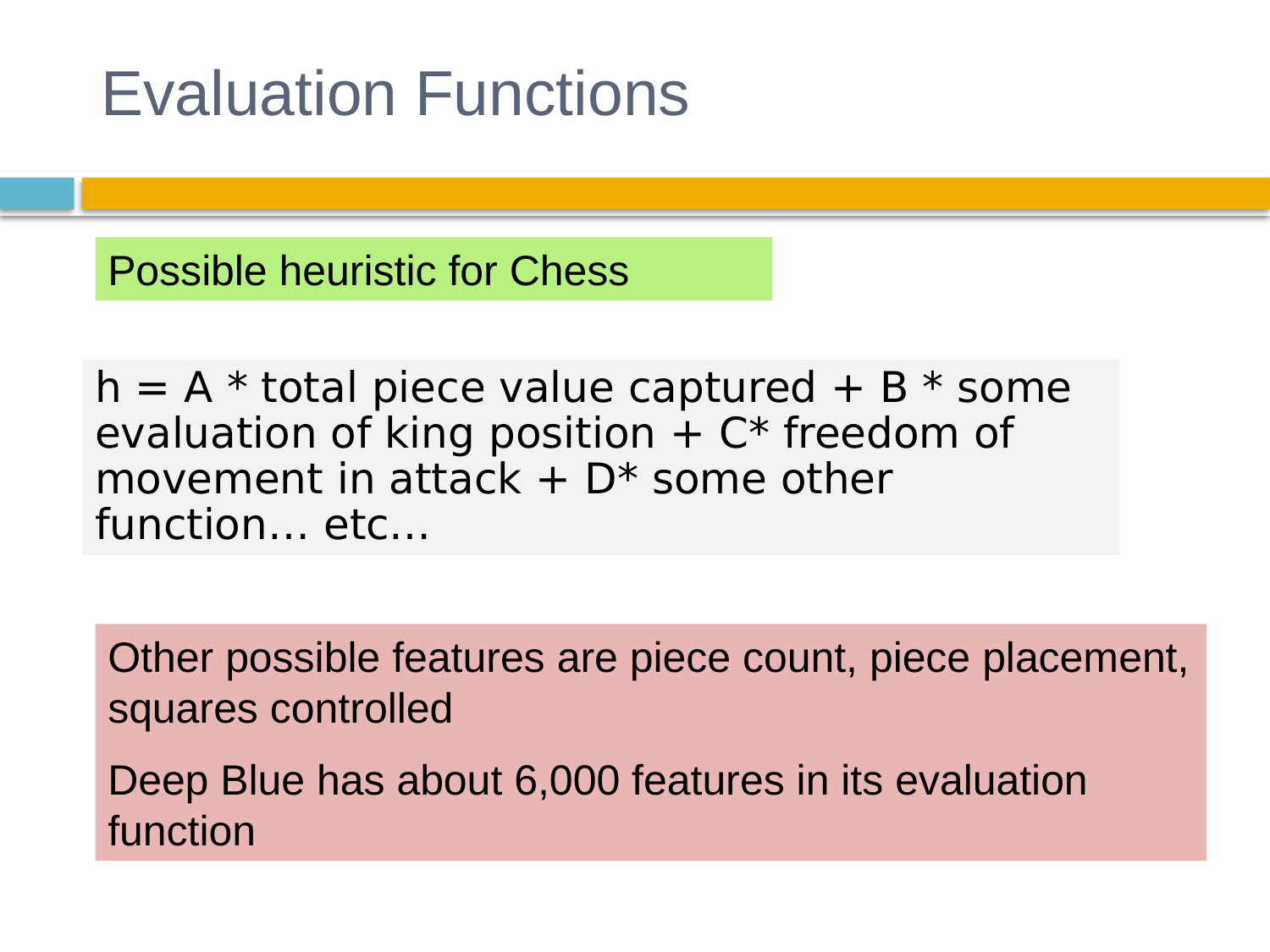

# Evaluation Functions
Possible heuristic for Chess
h = A * total piece value captured + B * some evaluation of king position + C* freedom of movement in attack + D* some other function… etc…
Other possible features are piece count, piece placement, squares controlled
Deep Blue has about 6,000 features in its evaluation function